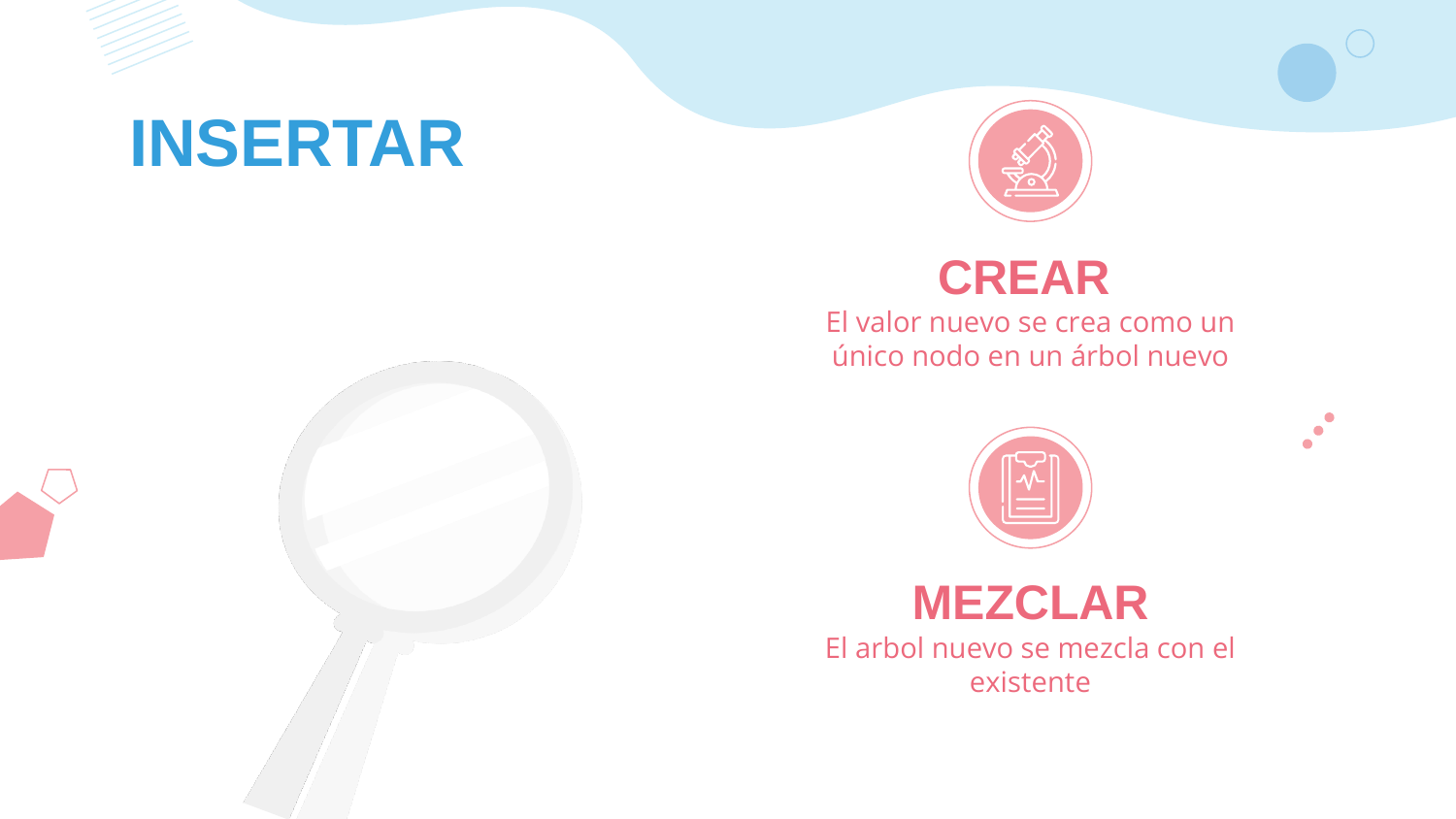

# INSERTAR

CREAR
El valor nuevo se crea como un único nodo en un árbol nuevo

MEZCLAR
El arbol nuevo se mezcla con el existente